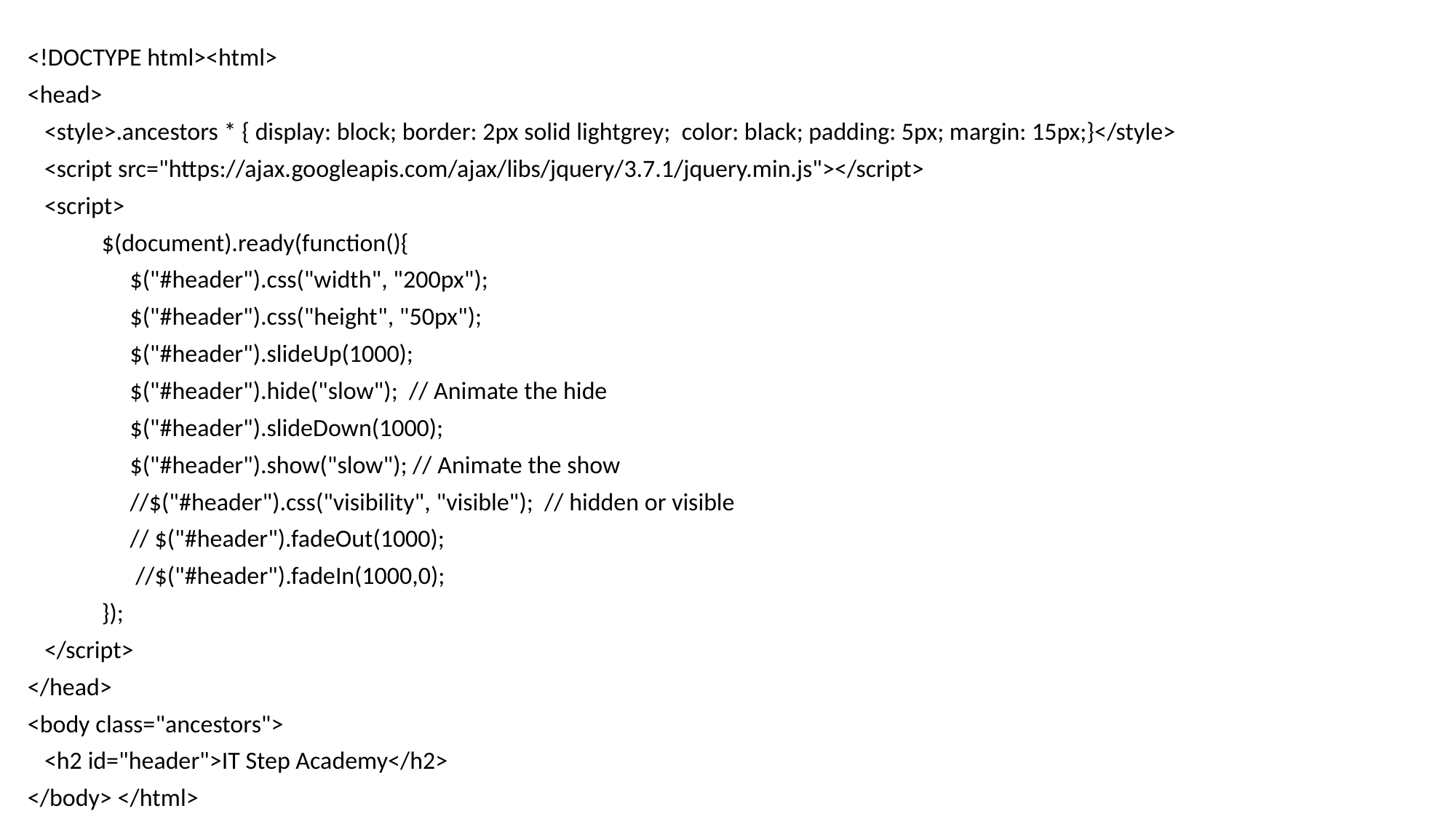

<!DOCTYPE html><html>
<head>
   <style>.ancestors * { display: block; border: 2px solid lightgrey;  color: black; padding: 5px; margin: 15px;}</style>
   <script src="https://ajax.googleapis.com/ajax/libs/jquery/3.7.1/jquery.min.js"></script>
   <script>
	$(document).ready(function(){
	     $("#header").css("width", "200px");
	     $("#header").css("height", "50px");
	     $("#header").slideUp(1000);
	     $("#header").hide("slow");  // Animate the hide
	     $("#header").slideDown(1000);
	     $("#header").show("slow"); // Animate the show
	     //$("#header").css("visibility", "visible");  // hidden or visible
	     // $("#header").fadeOut(1000);
	      //$("#header").fadeIn(1000,0);
	});
   </script>
</head>
<body class="ancestors">
   <h2 id="header">IT Step Academy</h2>
</body> </html>